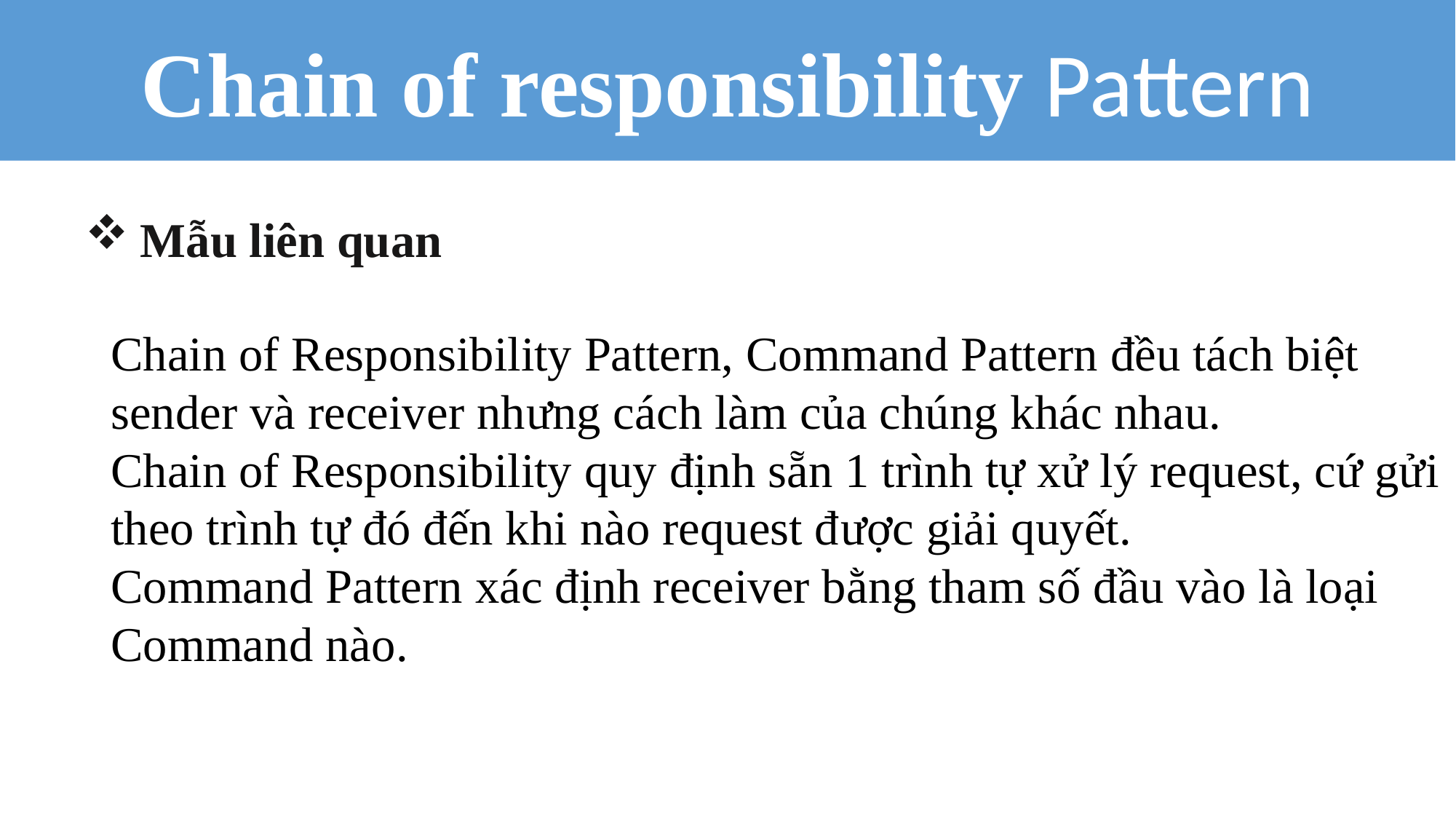

Chain of responsibility Pattern
Mẫu liên quan
Chain of Responsibility Pattern, Command Pattern đều tách biệt sender và receiver nhưng cách làm của chúng khác nhau.
Chain of Responsibility quy định sẵn 1 trình tự xử lý request, cứ gửi theo trình tự đó đến khi nào request được giải quyết.
Command Pattern xác định receiver bằng tham số đầu vào là loại Command nào.